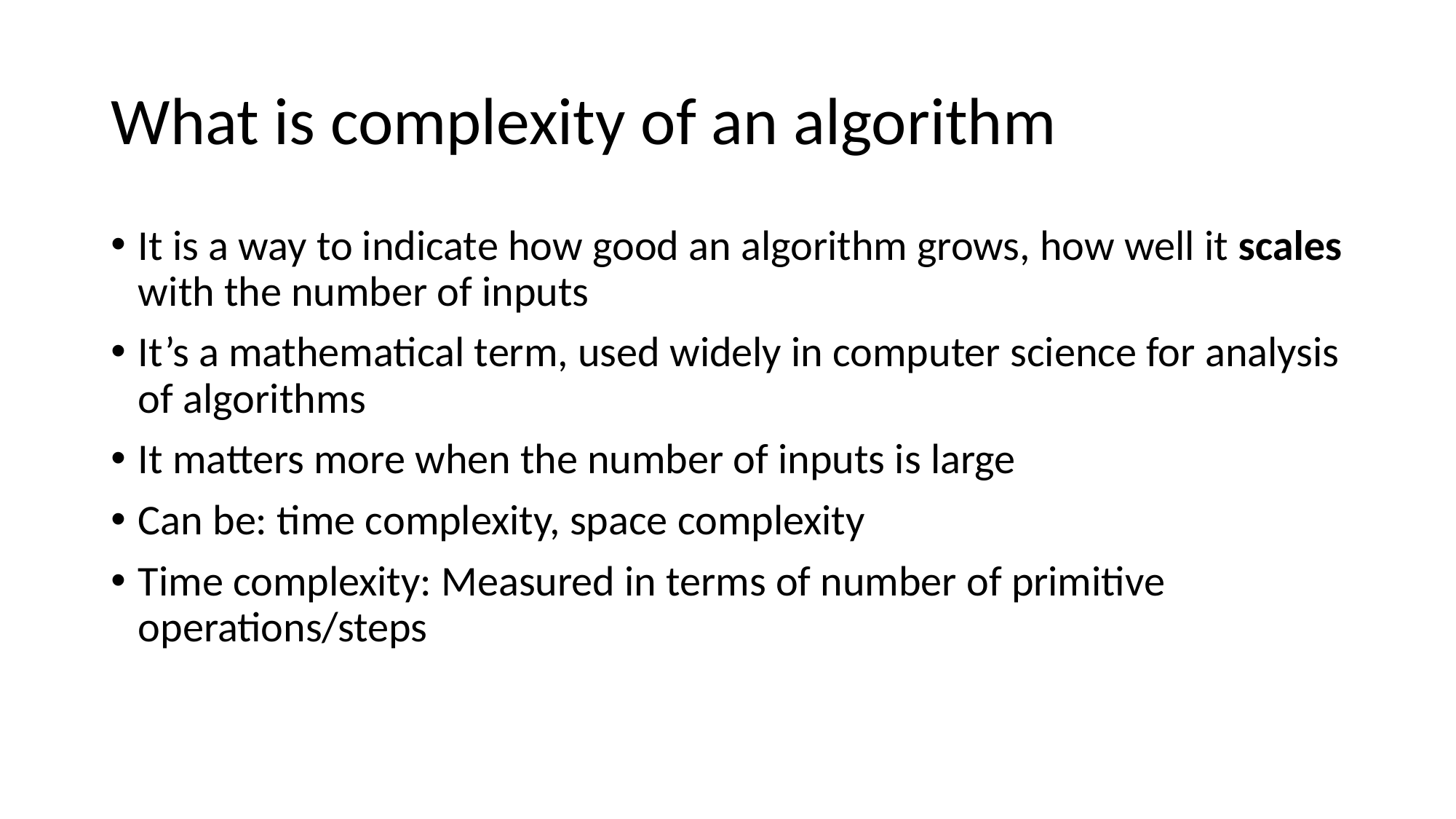

# What is complexity of an algorithm
It is a way to indicate how good an algorithm grows, how well it scales with the number of inputs
It’s a mathematical term, used widely in computer science for analysis of algorithms
It matters more when the number of inputs is large
Can be: time complexity, space complexity
Time complexity: Measured in terms of number of primitive operations/steps